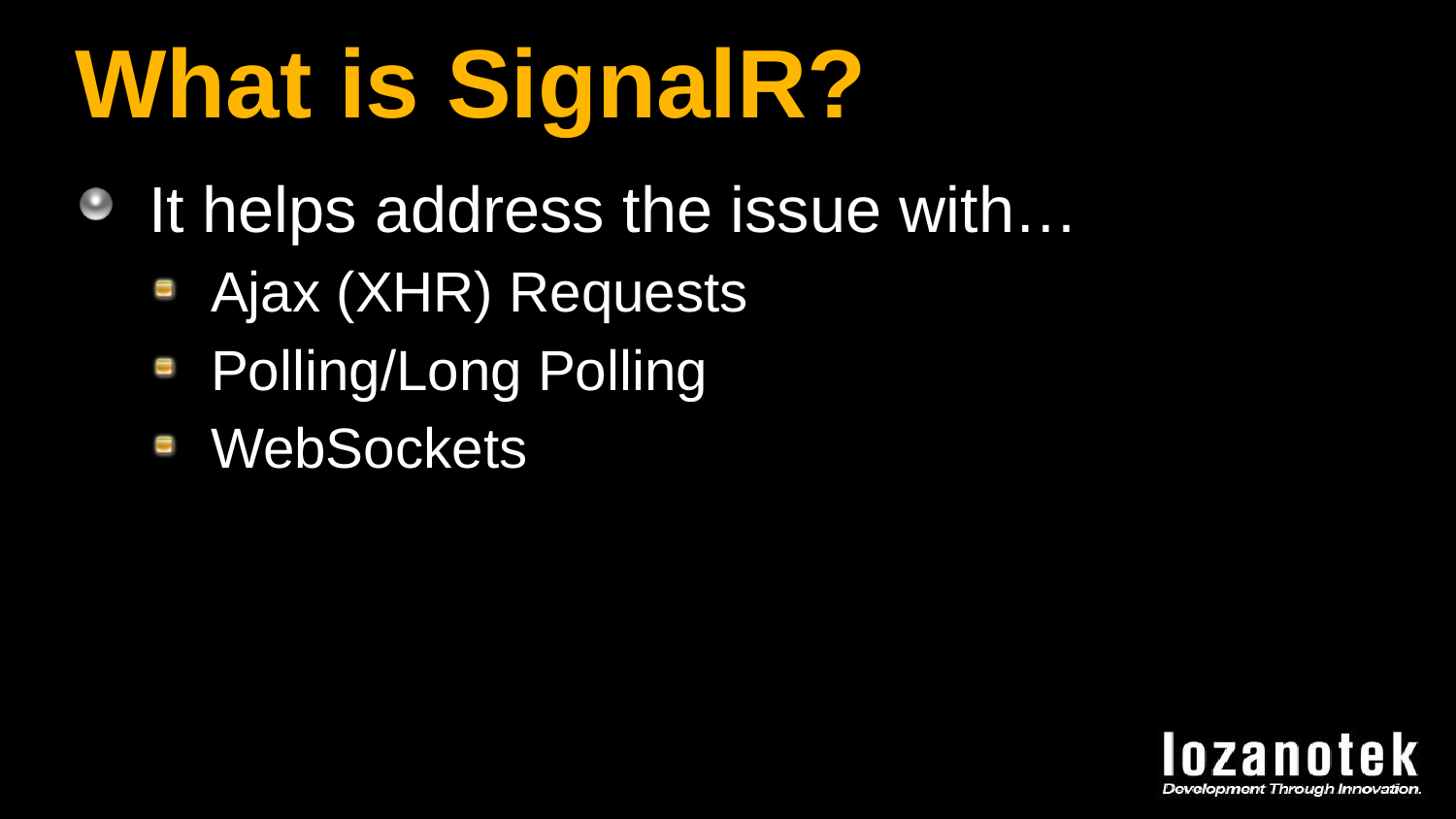

# What is SignalR?
It helps address the issue with…
Ajax (XHR) Requests
Polling/Long Polling
WebSockets